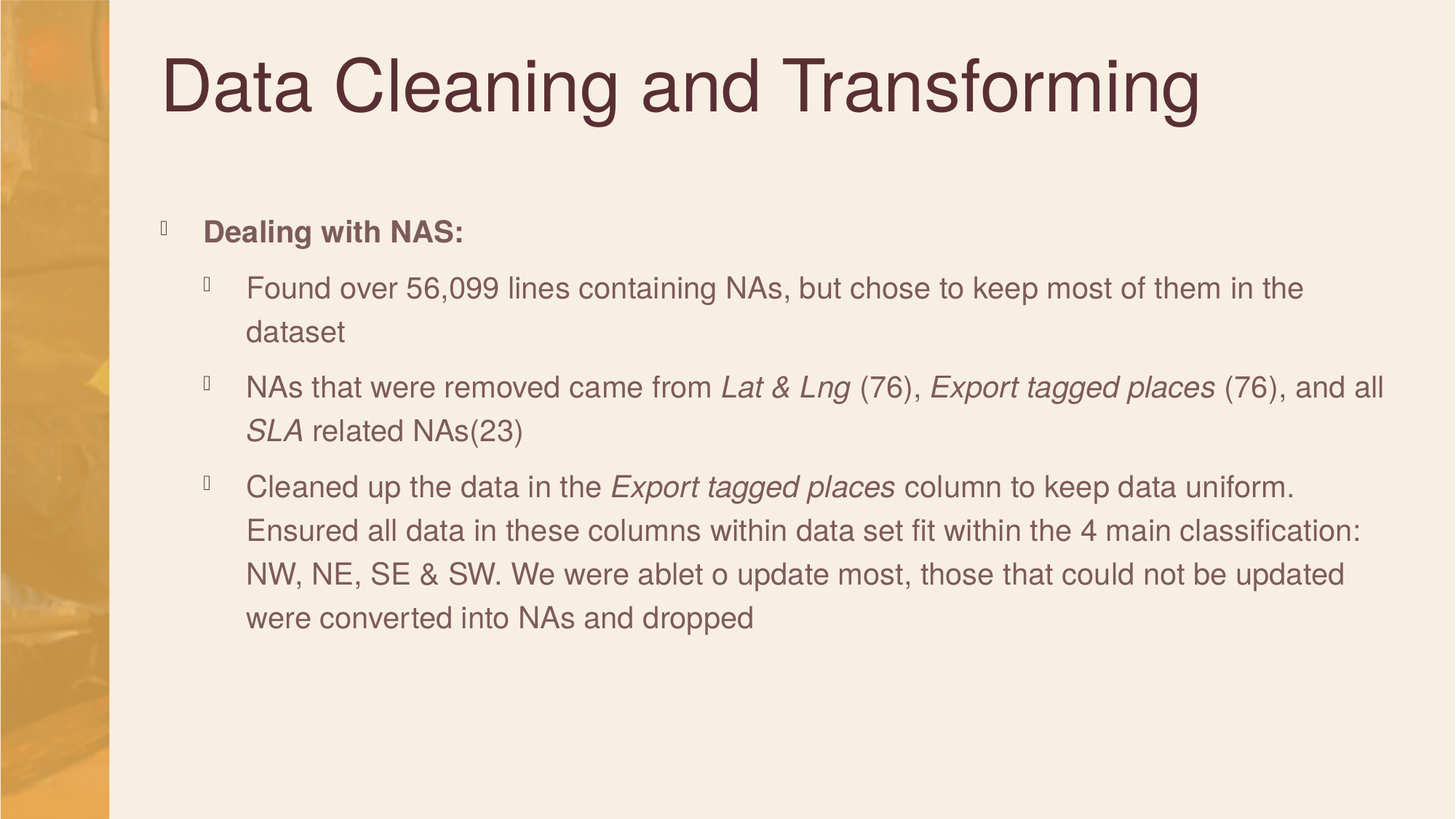

# Data Cleaning and Transforming
Dealing with NAS:
Found over 56,099 lines containing NAs, but chose to keep most of them in the dataset
NAs that were removed came from Lat & Lng (76), Export tagged places (76), and all SLA related NAs(23)
Cleaned up the data in the Export tagged places column to keep data uniform. Ensured all data in these columns within data set fit within the 4 main classification: NW, NE, SE & SW. We were ablet o update most, those that could not be updated were converted into NAs and dropped